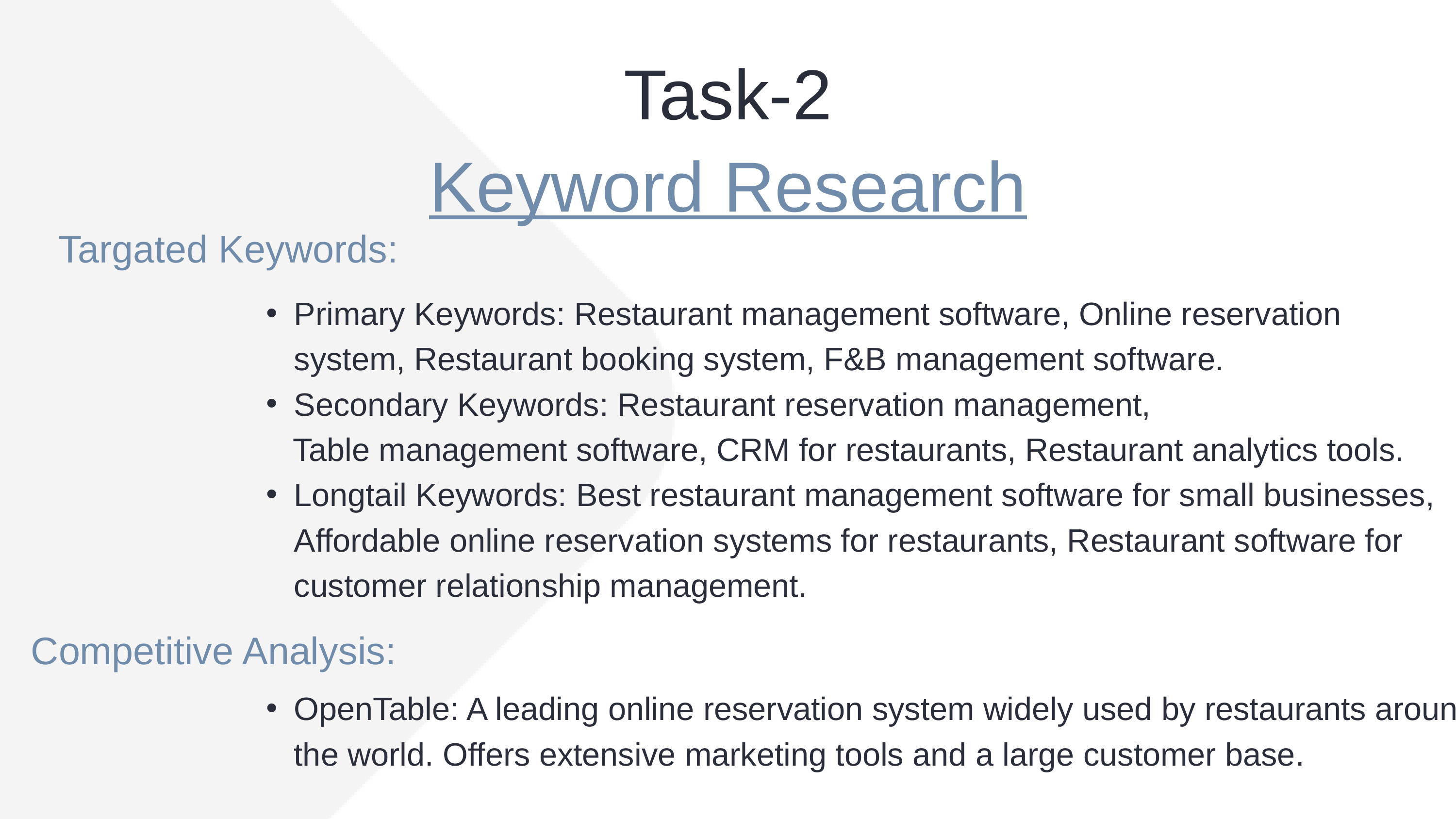

Task-2
Keyword Research
Targated Keywords:

Primary Keywords: Restaurant management software, Online reservation system, Restaurant booking system, F&B management software.
Secondary Keywords: Restaurant reservation management,
      Table management software, CRM for restaurants, Restaurant analytics tools.
Longtail Keywords: Best restaurant management software for small businesses, Affordable online reservation systems for restaurants, Restaurant software for customer relationship management.
Competitive Analysis:

OpenTable: A leading online reservation system widely used by restaurants around the world. Offers extensive marketing tools and a large customer base.